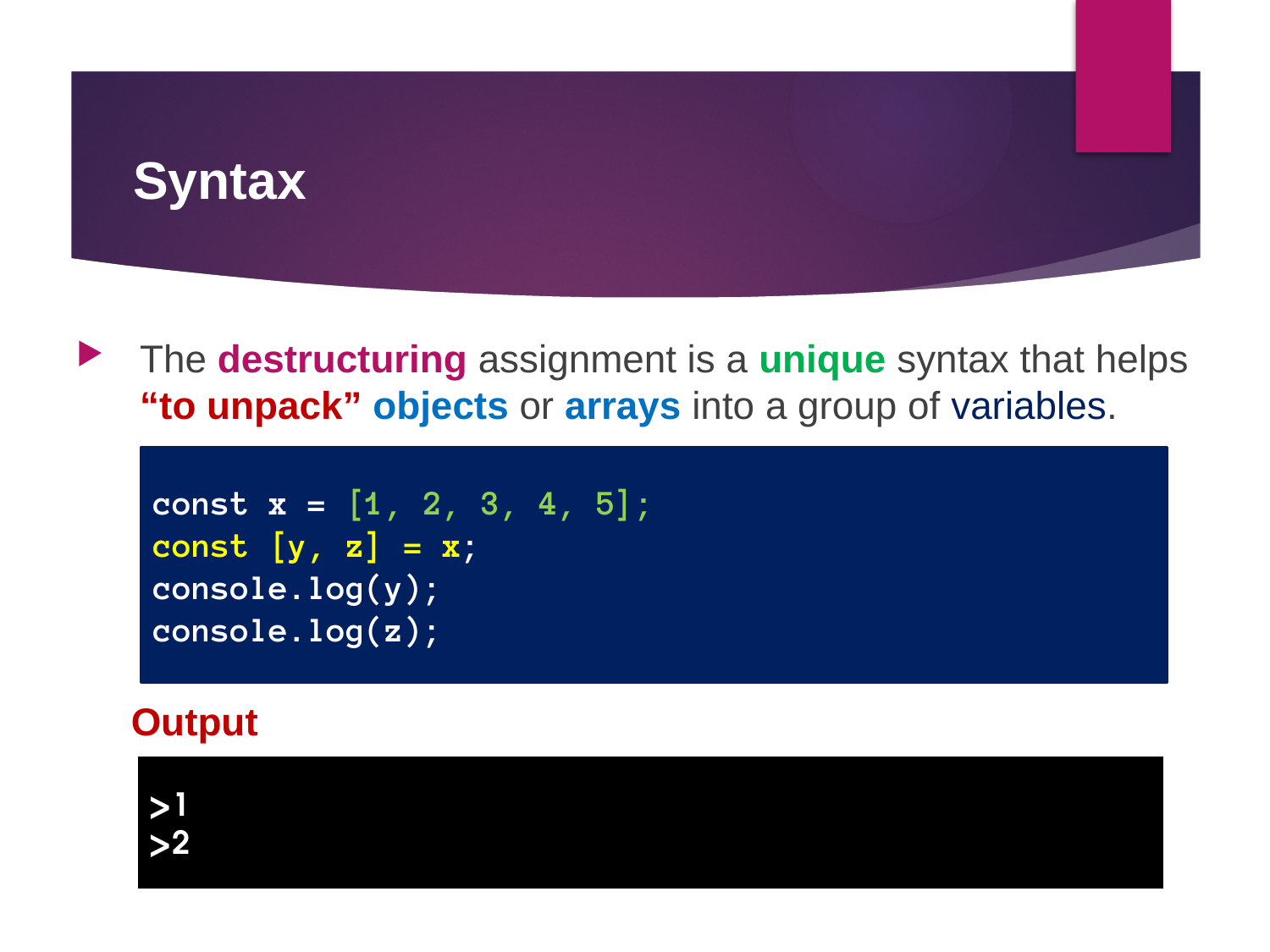

# Syntax
The destructuring assignment is a unique syntax that helps “to unpack” objects or arrays into a group of variables.

const x = [1, 2, 3, 4, 5];
const [y, z] = x;
console.log(y);
console.log(z);
Output
>1
>2